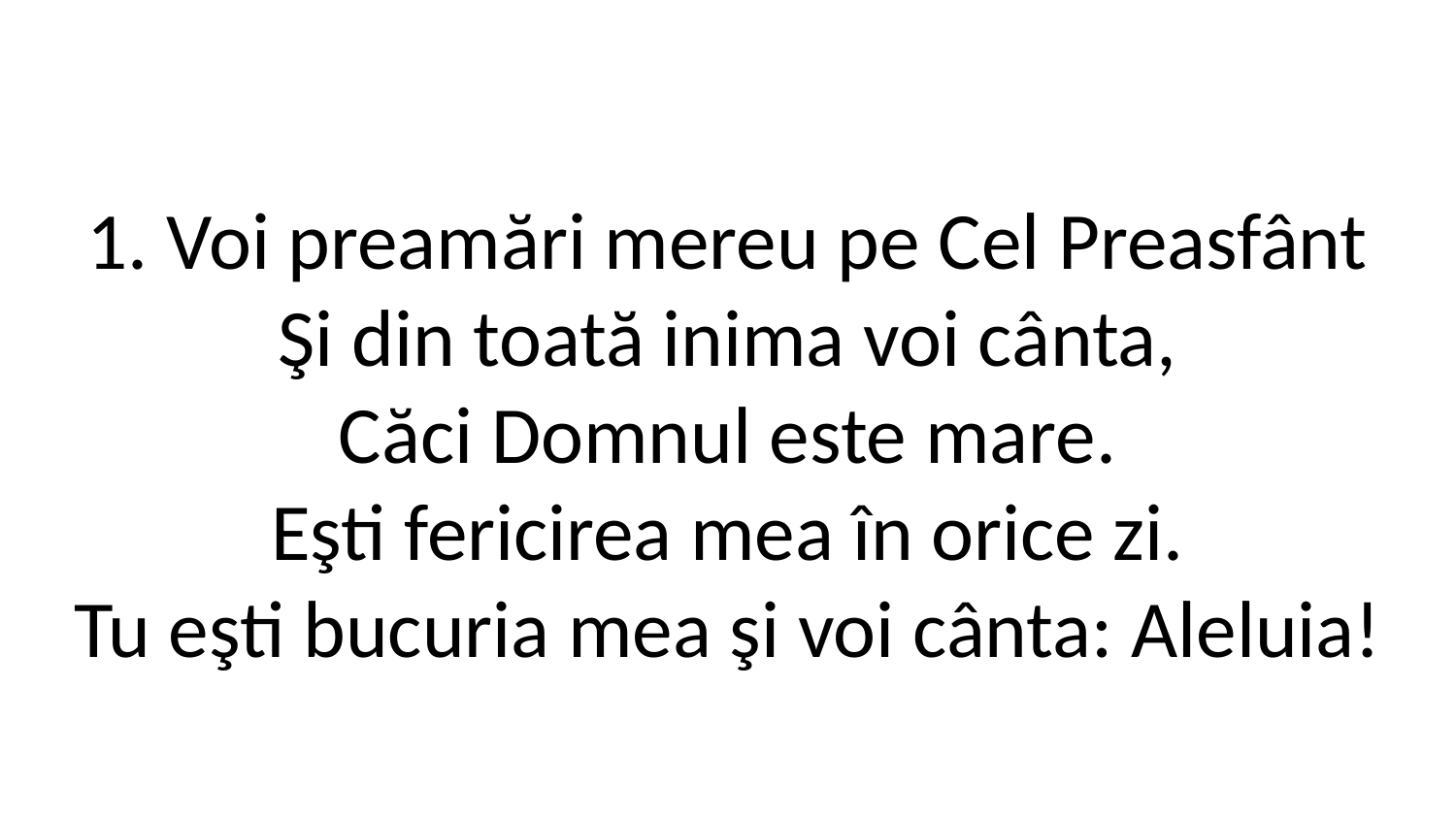

1. Voi preamări mereu pe Cel Preasfânt
Şi din toată inima voi cânta,
Căci Domnul este mare.
Eşti fericirea mea în orice zi.
Tu eşti bucuria mea şi voi cânta: Aleluia!